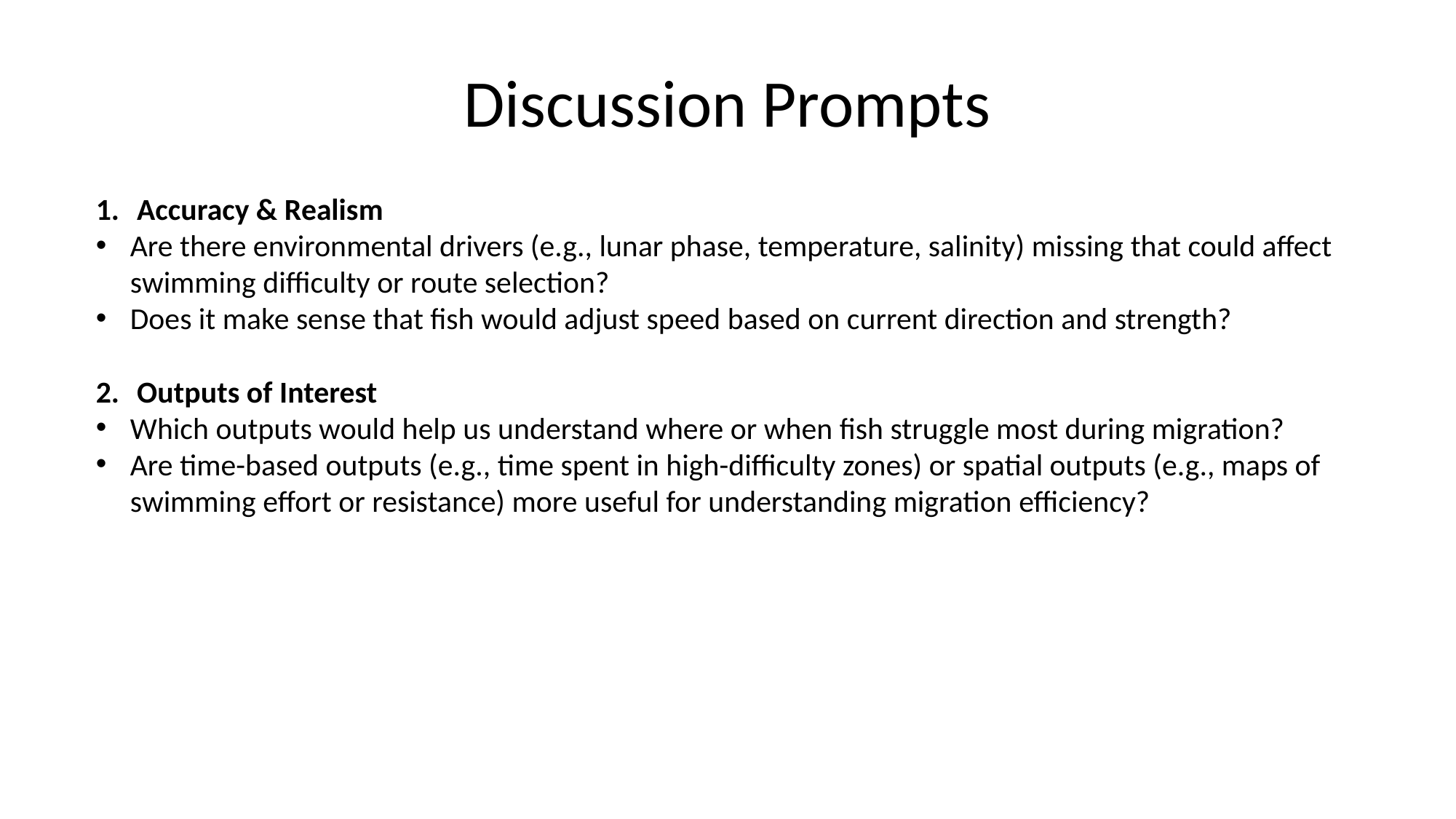

# Discussion Prompts
Accuracy & Realism
Are there environmental drivers (e.g., lunar phase, temperature, salinity) missing that could affect swimming difficulty or route selection?
Does it make sense that fish would adjust speed based on current direction and strength?

Outputs of Interest
Which outputs would help us understand where or when fish struggle most during migration?
Are time-based outputs (e.g., time spent in high-difficulty zones) or spatial outputs (e.g., maps of swimming effort or resistance) more useful for understanding migration efficiency?